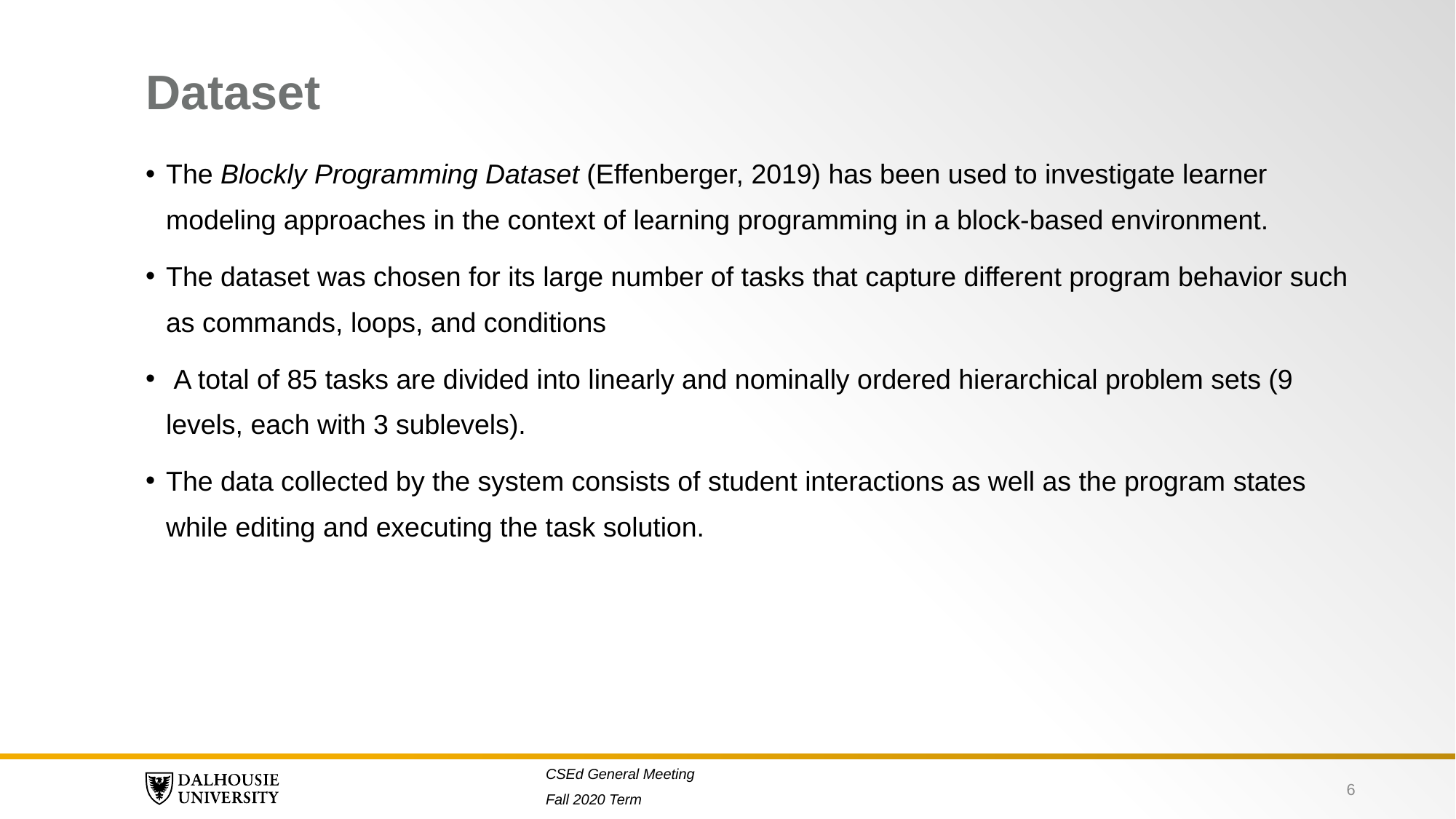

# Dataset
The Blockly Programming Dataset (Effenberger, 2019) has been used to investigate learner modeling approaches in the context of learning programming in a block-based environment.
The dataset was chosen for its large number of tasks that capture different program behavior such as commands, loops, and conditions
 A total of 85 tasks are divided into linearly and nominally ordered hierarchical problem sets (9 levels, each with 3 sublevels).
The data collected by the system consists of student interactions as well as the program states while editing and executing the task solution.
6
CSEd General Meeting
Fall 2020 Term